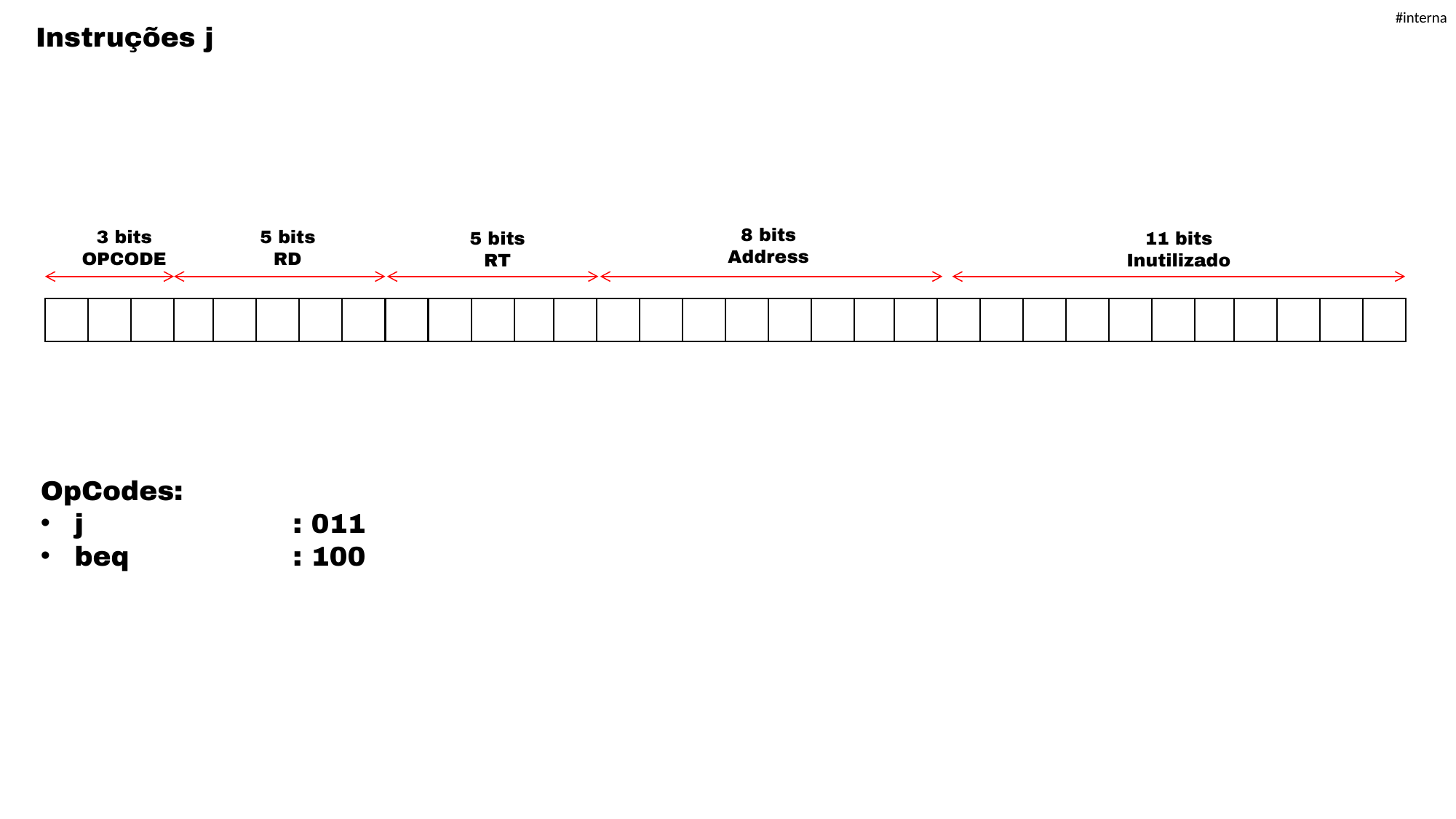

Instruções j
8 bits
Address
5 bits
RD
3 bits
OPCODE
5 bits
RT
11 bits
Inutilizado

OpCodes:
j	   	: 011
beq		: 100